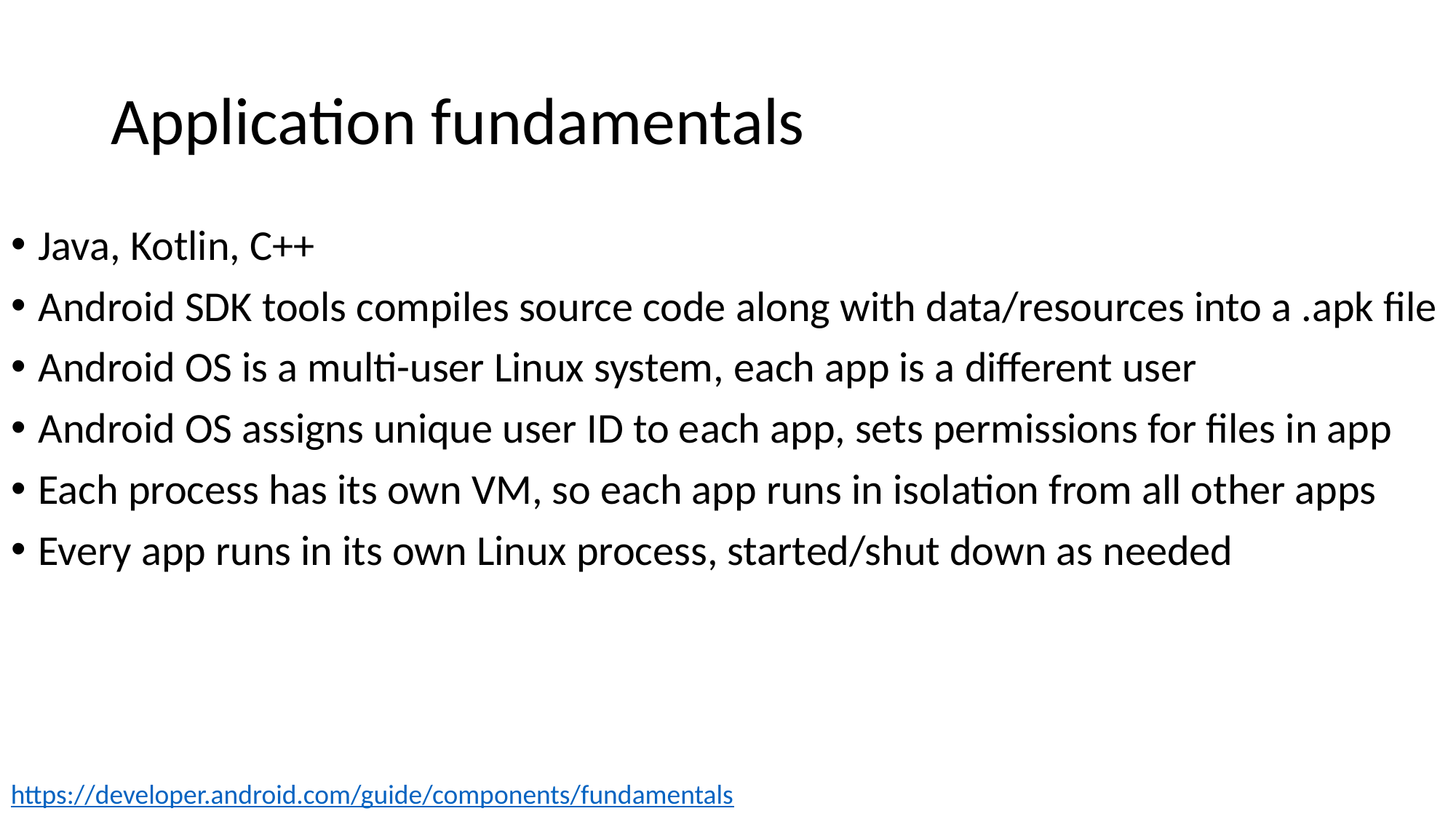

# Application fundamentals
Java, Kotlin, C++
Android SDK tools compiles source code along with data/resources into a .apk file
Android OS is a multi-user Linux system, each app is a different user
Android OS assigns unique user ID to each app, sets permissions for files in app
Each process has its own VM, so each app runs in isolation from all other apps
Every app runs in its own Linux process, started/shut down as needed
https://developer.android.com/guide/components/fundamentals